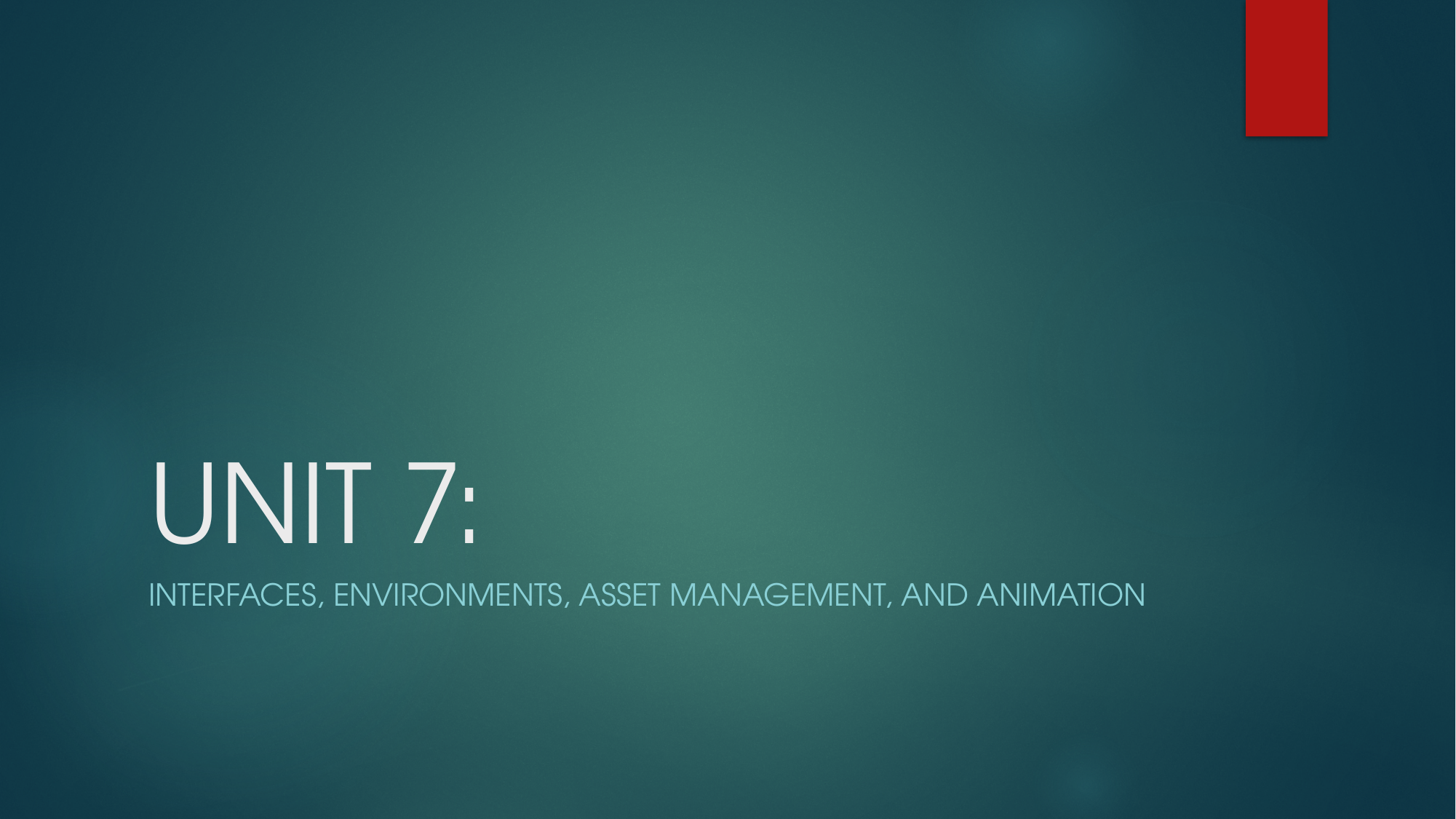

# UNIT 7:
INTERFACES, ENVIRONMENTS, ASSET MANAGEMENT, AND ANIMATION